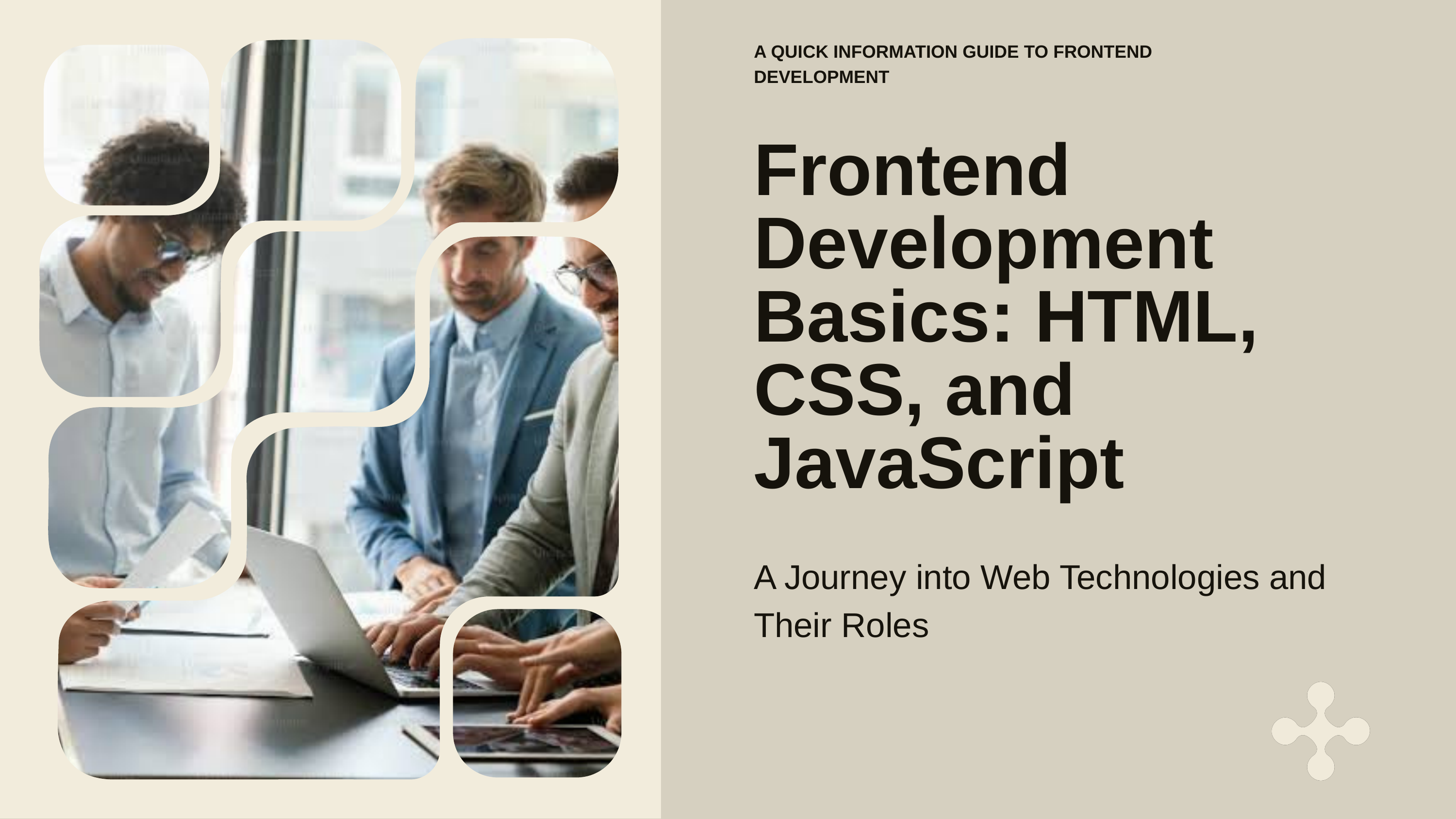

A QUICK INFORMATION GUIDE TO FRONTEND DEVELOPMENT
Frontend Development Basics: HTML, CSS, and JavaScript
A Journey into Web Technologies and Their Roles